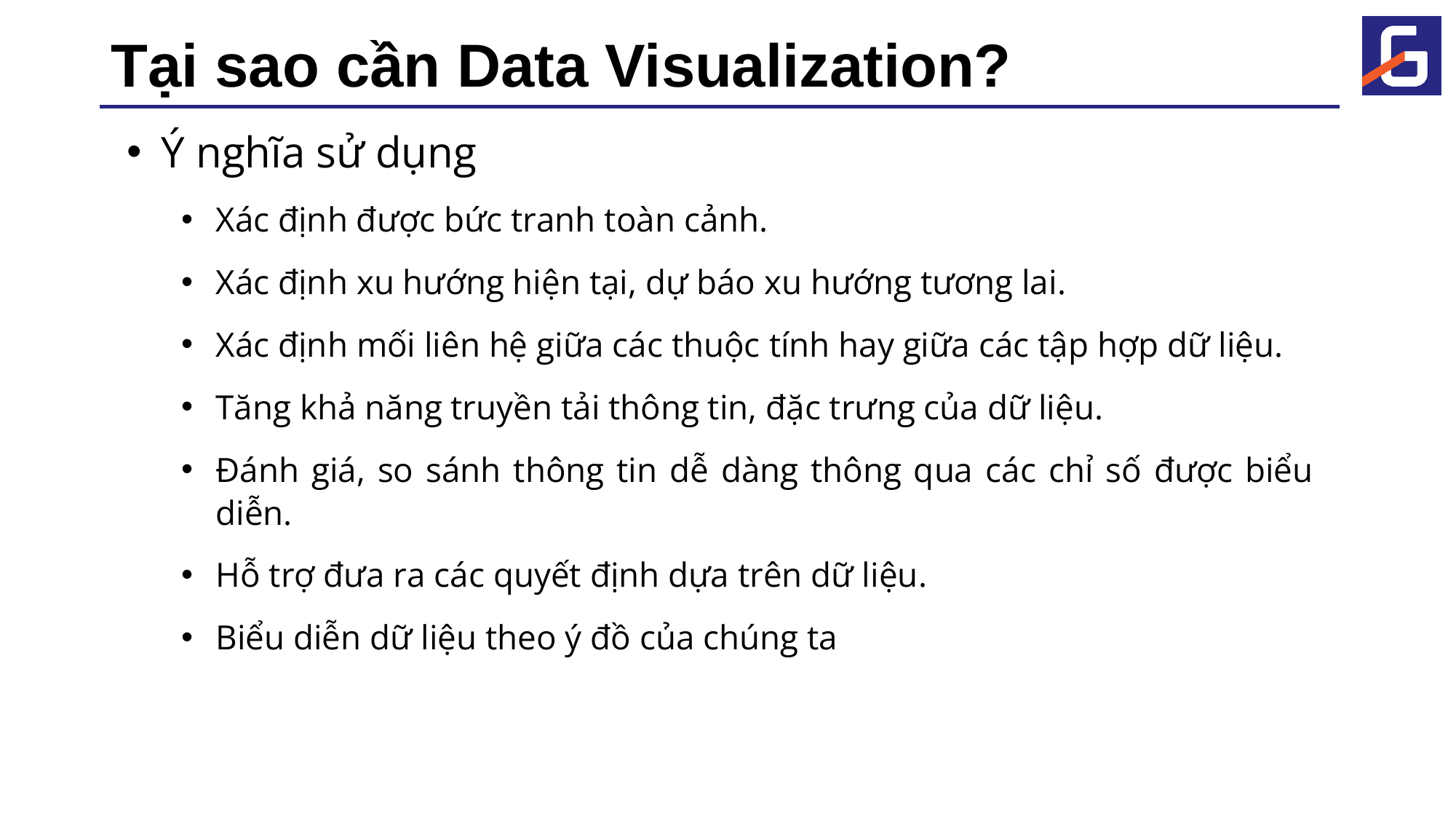

# Tại sao cần Data Visualization?
Ý nghĩa sử dụng
Xác định được bức tranh toàn cảnh.
Xác định xu hướng hiện tại, dự báo xu hướng tương lai.
Xác định mối liên hệ giữa các thuộc tính hay giữa các tập hợp dữ liệu.
Tăng khả năng truyền tải thông tin, đặc trưng của dữ liệu.
Đánh giá, so sánh thông tin dễ dàng thông qua các chỉ số được biểu diễn.
Hỗ trợ đưa ra các quyết định dựa trên dữ liệu.
Biểu diễn dữ liệu theo ý đồ của chúng ta